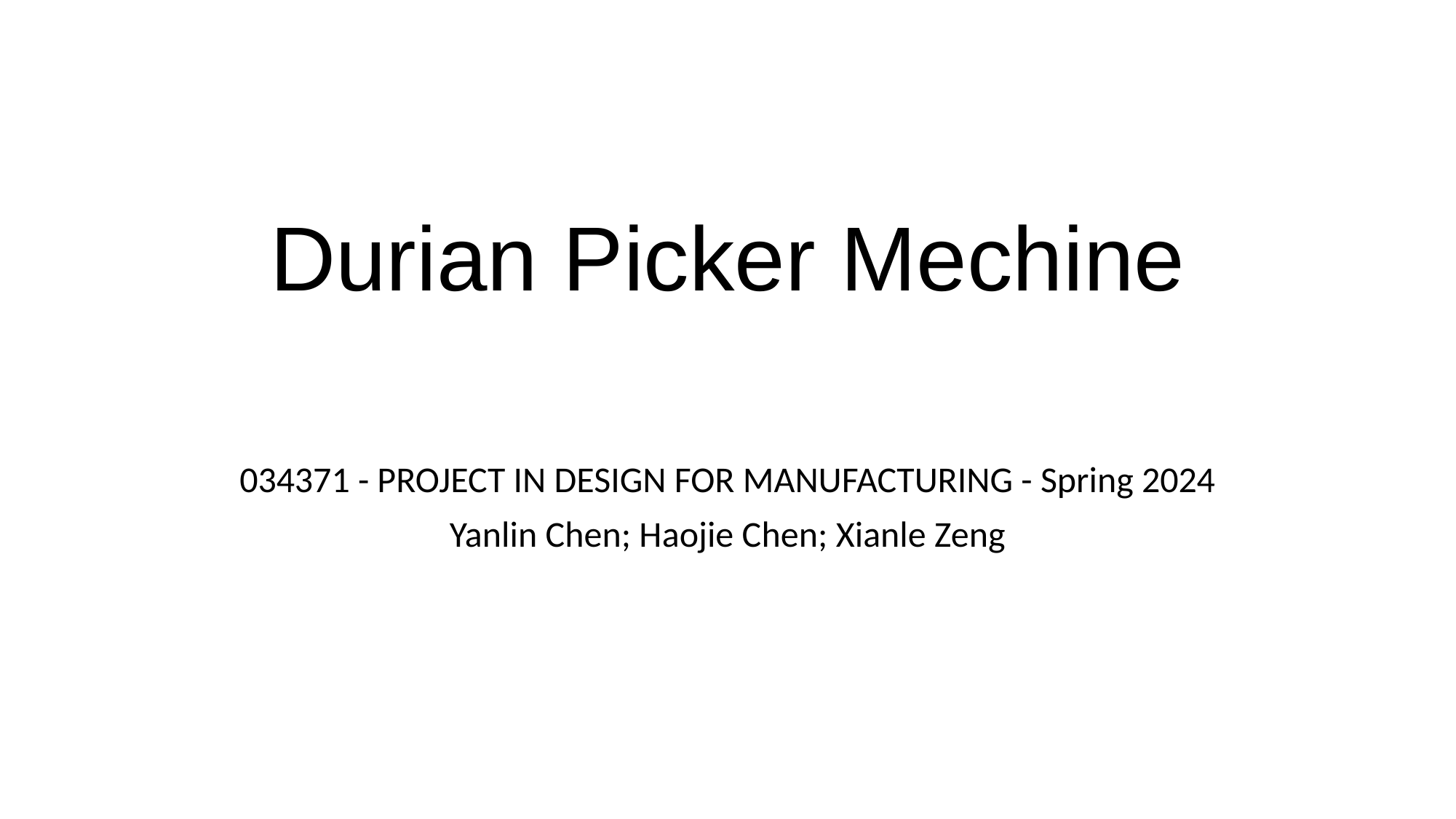

# Durian Picker Mechine
034371 - PROJECT IN DESIGN FOR MANUFACTURING - Spring 2024
Yanlin Chen; Haojie Chen; Xianle Zeng